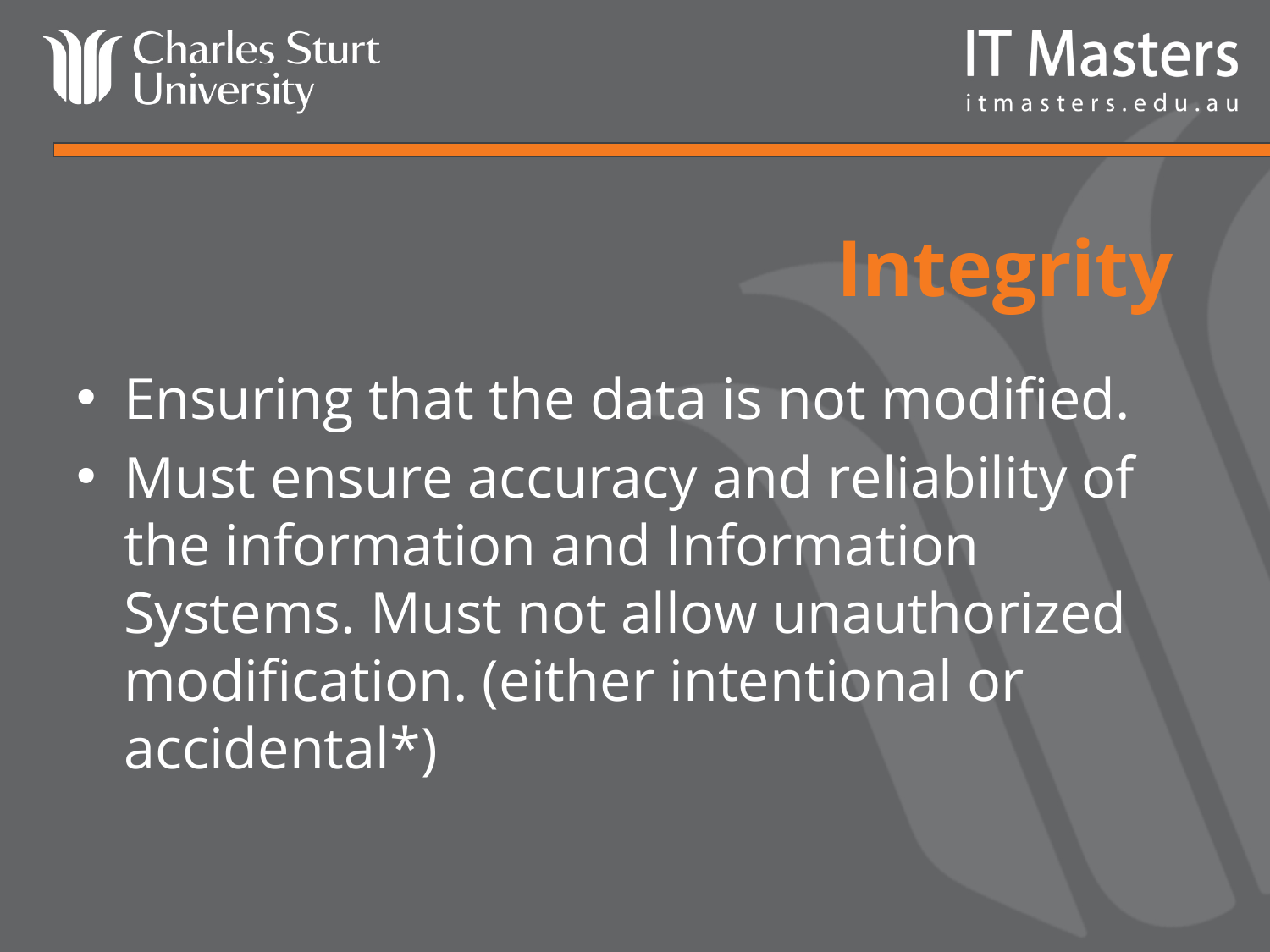

# Integrity
Ensuring that the data is not modified.
Must ensure accuracy and reliability of the information and Information Systems. Must not allow unauthorized modification. (either intentional or accidental*)